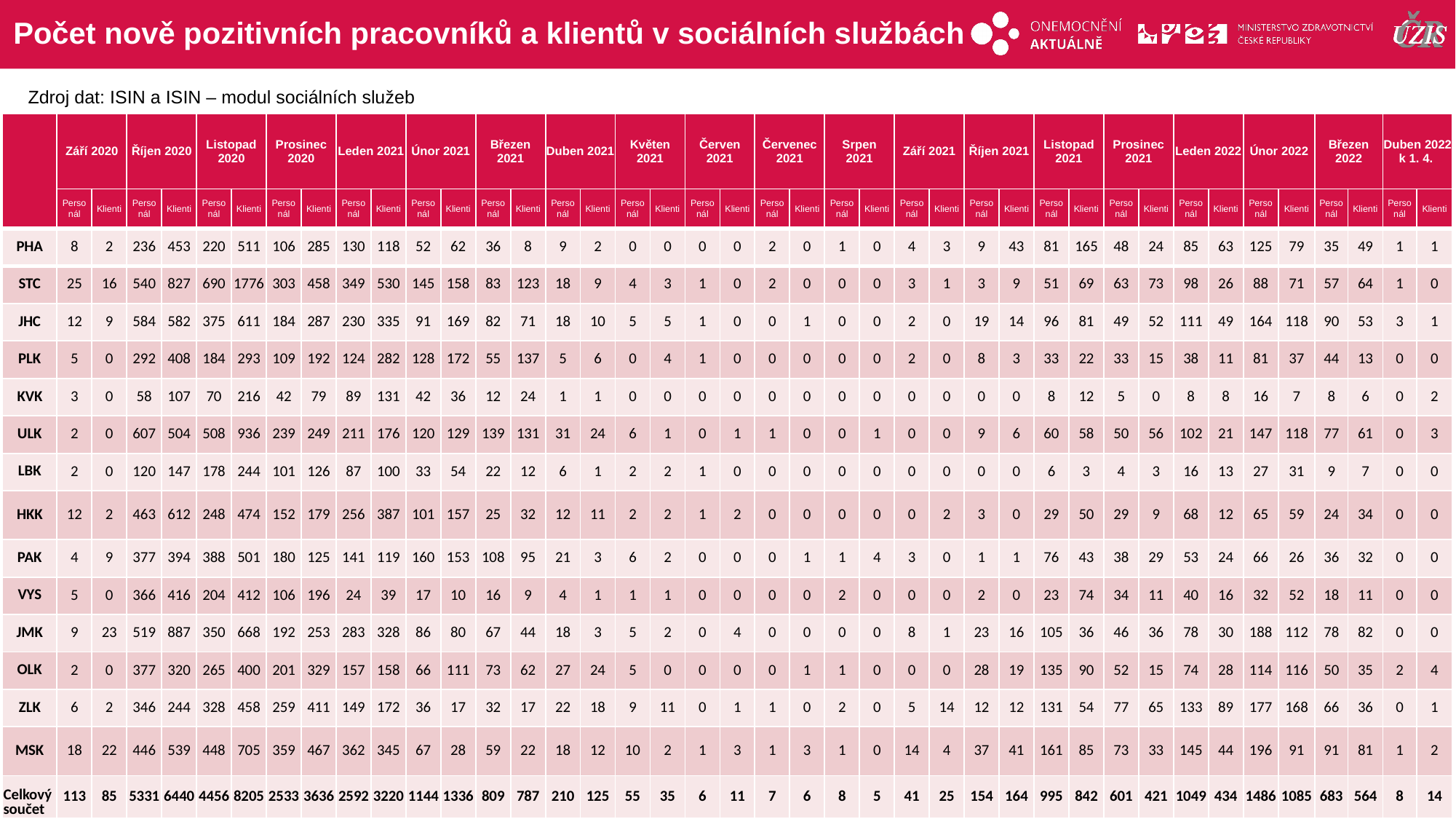

# Počet nově pozitivních pracovníků a klientů v sociálních službách
Zdroj dat: ISIN a ISIN – modul sociálních služeb
|  | Září 2020 |  | Říjen 2020 |  | Listopad 2020 |  | Prosinec 2020 |  | Leden 2021 |  | Únor 2021 |  | Březen 2021 |  | Duben 2021 |  | Květen 2021 |  | Červen 2021 |  | Červenec 2021 |  | Srpen 2021 |  | Září 2021 |  | Říjen 2021 |  | Listopad 2021 |  | Prosinec 2021 |  | Leden 2022 |  | Únor 2022 |  | Březen 2022 |  | Duben 2022 k 1. 4. |  |
| --- | --- | --- | --- | --- | --- | --- | --- | --- | --- | --- | --- | --- | --- | --- | --- | --- | --- | --- | --- | --- | --- | --- | --- | --- | --- | --- | --- | --- | --- | --- | --- | --- | --- | --- | --- | --- | --- | --- | --- | --- |
|  | Personál | Klienti | Personál | Klienti | Personál | Klienti | Personál | Klienti | Personál | Klienti | Personál | Klienti | Personál | Klienti | Personál | Klienti | Personál | Klienti | Personál | Klienti | Personál | Klienti | Personál | Klienti | Personál | Klienti | Personál | Klienti | Personál | Klienti | Personál | Klienti | Personál | Klienti | Personál | Klienti | Personál | Klienti | Personál | Klienti |
| PHA | 8 | 2 | 236 | 453 | 220 | 511 | 106 | 285 | 130 | 118 | 52 | 62 | 36 | 8 | 9 | 2 | 0 | 0 | 0 | 0 | 2 | 0 | 1 | 0 | 4 | 3 | 9 | 43 | 81 | 165 | 48 | 24 | 85 | 63 | 125 | 79 | 35 | 49 | 1 | 1 |
| STC | 25 | 16 | 540 | 827 | 690 | 1776 | 303 | 458 | 349 | 530 | 145 | 158 | 83 | 123 | 18 | 9 | 4 | 3 | 1 | 0 | 2 | 0 | 0 | 0 | 3 | 1 | 3 | 9 | 51 | 69 | 63 | 73 | 98 | 26 | 88 | 71 | 57 | 64 | 1 | 0 |
| JHC | 12 | 9 | 584 | 582 | 375 | 611 | 184 | 287 | 230 | 335 | 91 | 169 | 82 | 71 | 18 | 10 | 5 | 5 | 1 | 0 | 0 | 1 | 0 | 0 | 2 | 0 | 19 | 14 | 96 | 81 | 49 | 52 | 111 | 49 | 164 | 118 | 90 | 53 | 3 | 1 |
| PLK | 5 | 0 | 292 | 408 | 184 | 293 | 109 | 192 | 124 | 282 | 128 | 172 | 55 | 137 | 5 | 6 | 0 | 4 | 1 | 0 | 0 | 0 | 0 | 0 | 2 | 0 | 8 | 3 | 33 | 22 | 33 | 15 | 38 | 11 | 81 | 37 | 44 | 13 | 0 | 0 |
| KVK | 3 | 0 | 58 | 107 | 70 | 216 | 42 | 79 | 89 | 131 | 42 | 36 | 12 | 24 | 1 | 1 | 0 | 0 | 0 | 0 | 0 | 0 | 0 | 0 | 0 | 0 | 0 | 0 | 8 | 12 | 5 | 0 | 8 | 8 | 16 | 7 | 8 | 6 | 0 | 2 |
| ULK | 2 | 0 | 607 | 504 | 508 | 936 | 239 | 249 | 211 | 176 | 120 | 129 | 139 | 131 | 31 | 24 | 6 | 1 | 0 | 1 | 1 | 0 | 0 | 1 | 0 | 0 | 9 | 6 | 60 | 58 | 50 | 56 | 102 | 21 | 147 | 118 | 77 | 61 | 0 | 3 |
| LBK | 2 | 0 | 120 | 147 | 178 | 244 | 101 | 126 | 87 | 100 | 33 | 54 | 22 | 12 | 6 | 1 | 2 | 2 | 1 | 0 | 0 | 0 | 0 | 0 | 0 | 0 | 0 | 0 | 6 | 3 | 4 | 3 | 16 | 13 | 27 | 31 | 9 | 7 | 0 | 0 |
| HKK | 12 | 2 | 463 | 612 | 248 | 474 | 152 | 179 | 256 | 387 | 101 | 157 | 25 | 32 | 12 | 11 | 2 | 2 | 1 | 2 | 0 | 0 | 0 | 0 | 0 | 2 | 3 | 0 | 29 | 50 | 29 | 9 | 68 | 12 | 65 | 59 | 24 | 34 | 0 | 0 |
| PAK | 4 | 9 | 377 | 394 | 388 | 501 | 180 | 125 | 141 | 119 | 160 | 153 | 108 | 95 | 21 | 3 | 6 | 2 | 0 | 0 | 0 | 1 | 1 | 4 | 3 | 0 | 1 | 1 | 76 | 43 | 38 | 29 | 53 | 24 | 66 | 26 | 36 | 32 | 0 | 0 |
| VYS | 5 | 0 | 366 | 416 | 204 | 412 | 106 | 196 | 24 | 39 | 17 | 10 | 16 | 9 | 4 | 1 | 1 | 1 | 0 | 0 | 0 | 0 | 2 | 0 | 0 | 0 | 2 | 0 | 23 | 74 | 34 | 11 | 40 | 16 | 32 | 52 | 18 | 11 | 0 | 0 |
| JMK | 9 | 23 | 519 | 887 | 350 | 668 | 192 | 253 | 283 | 328 | 86 | 80 | 67 | 44 | 18 | 3 | 5 | 2 | 0 | 4 | 0 | 0 | 0 | 0 | 8 | 1 | 23 | 16 | 105 | 36 | 46 | 36 | 78 | 30 | 188 | 112 | 78 | 82 | 0 | 0 |
| OLK | 2 | 0 | 377 | 320 | 265 | 400 | 201 | 329 | 157 | 158 | 66 | 111 | 73 | 62 | 27 | 24 | 5 | 0 | 0 | 0 | 0 | 1 | 1 | 0 | 0 | 0 | 28 | 19 | 135 | 90 | 52 | 15 | 74 | 28 | 114 | 116 | 50 | 35 | 2 | 4 |
| ZLK | 6 | 2 | 346 | 244 | 328 | 458 | 259 | 411 | 149 | 172 | 36 | 17 | 32 | 17 | 22 | 18 | 9 | 11 | 0 | 1 | 1 | 0 | 2 | 0 | 5 | 14 | 12 | 12 | 131 | 54 | 77 | 65 | 133 | 89 | 177 | 168 | 66 | 36 | 0 | 1 |
| MSK | 18 | 22 | 446 | 539 | 448 | 705 | 359 | 467 | 362 | 345 | 67 | 28 | 59 | 22 | 18 | 12 | 10 | 2 | 1 | 3 | 1 | 3 | 1 | 0 | 14 | 4 | 37 | 41 | 161 | 85 | 73 | 33 | 145 | 44 | 196 | 91 | 91 | 81 | 1 | 2 |
| Celkový součet | 113 | 85 | 5331 | 6440 | 4456 | 8205 | 2533 | 3636 | 2592 | 3220 | 1144 | 1336 | 809 | 787 | 210 | 125 | 55 | 35 | 6 | 11 | 7 | 6 | 8 | 5 | 41 | 25 | 154 | 164 | 995 | 842 | 601 | 421 | 1049 | 434 | 1486 | 1085 | 683 | 564 | 8 | 14 |